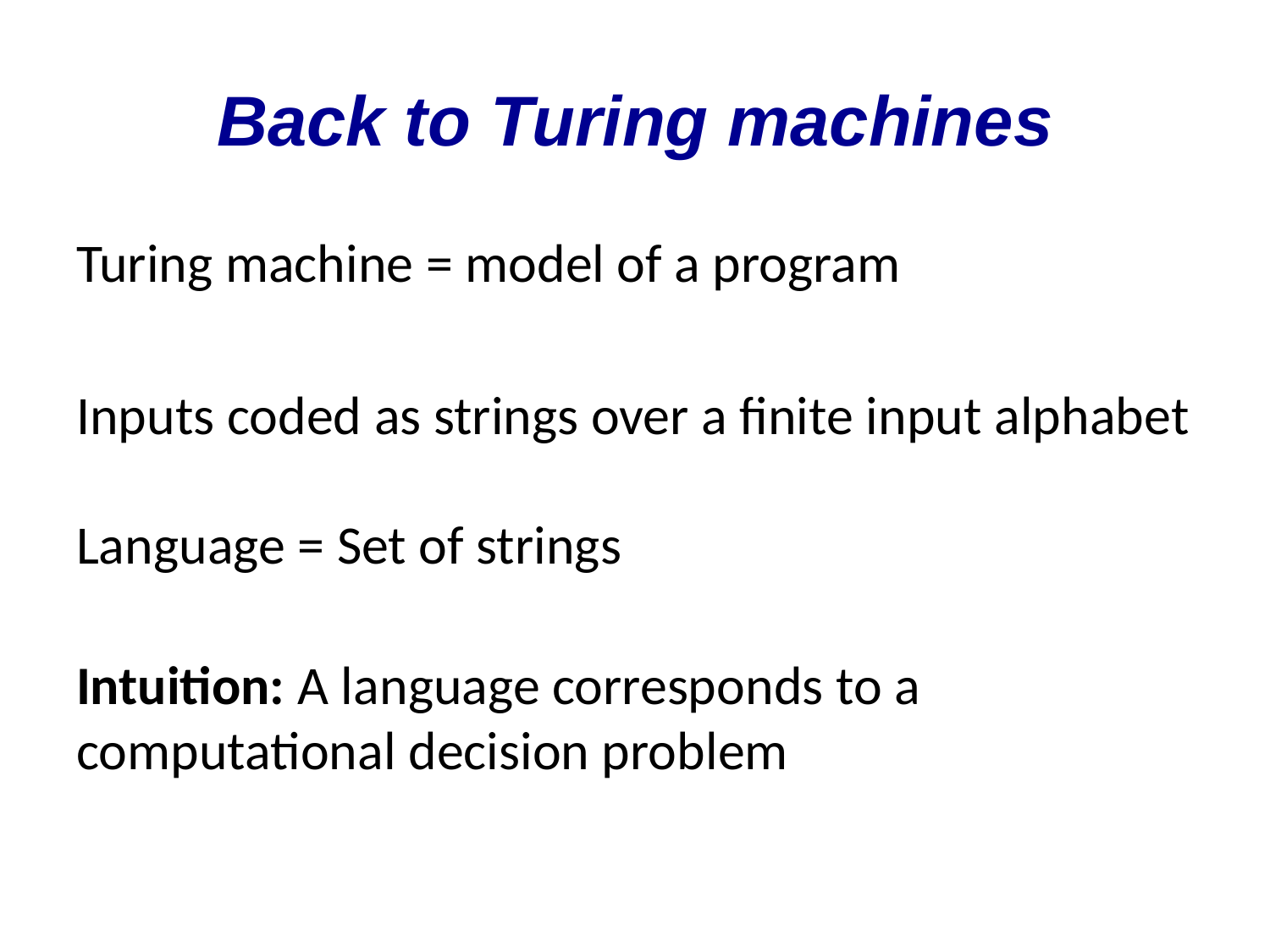

# Back to Turing machines
Turing machine = model of a program

Inputs coded as strings over a finite input alphabet
Language = Set of strings
Intuition: A language corresponds to a computational decision problem